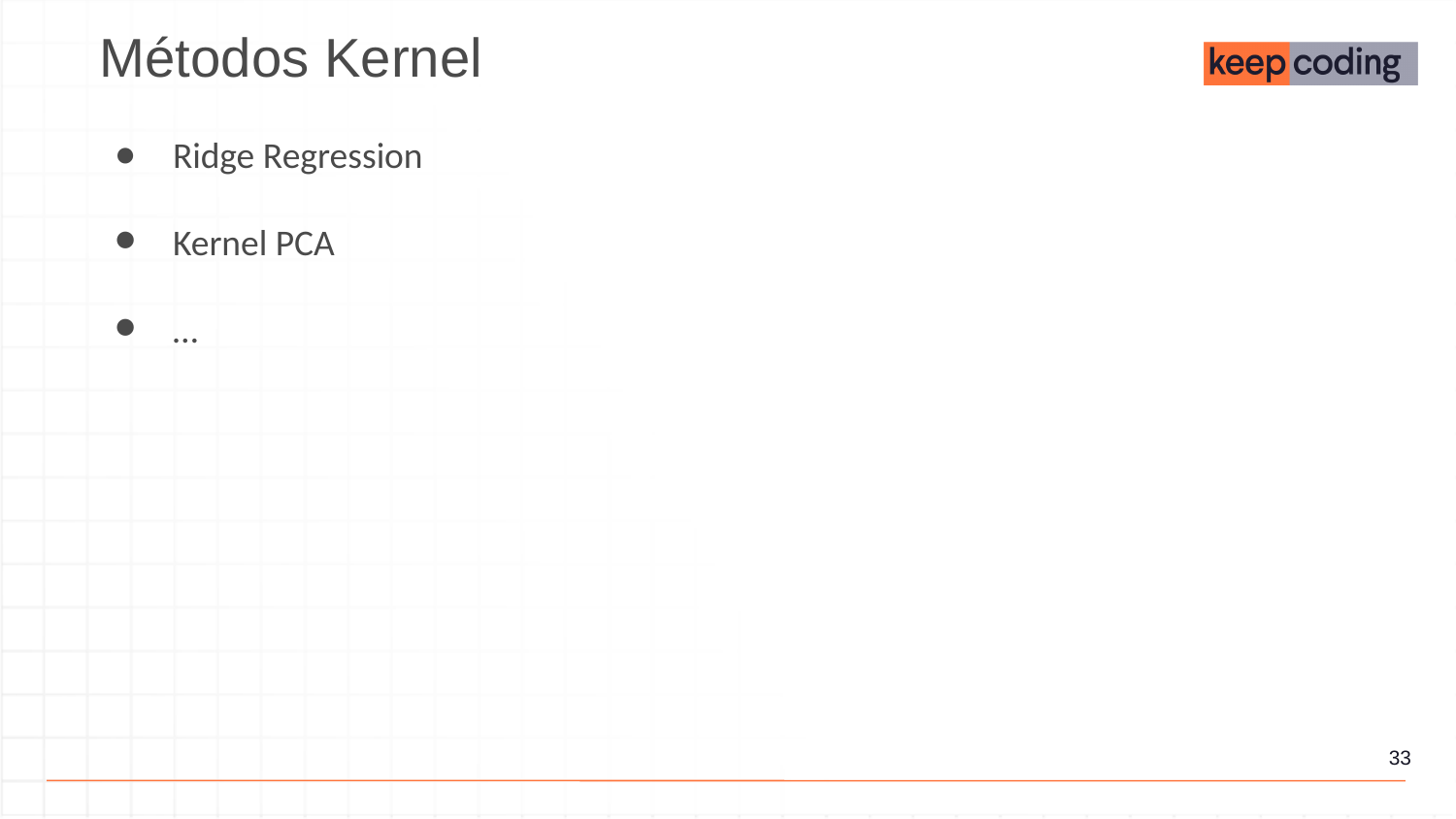

Métodos Kernel
Ridge Regression

Kernel PCA

…
33